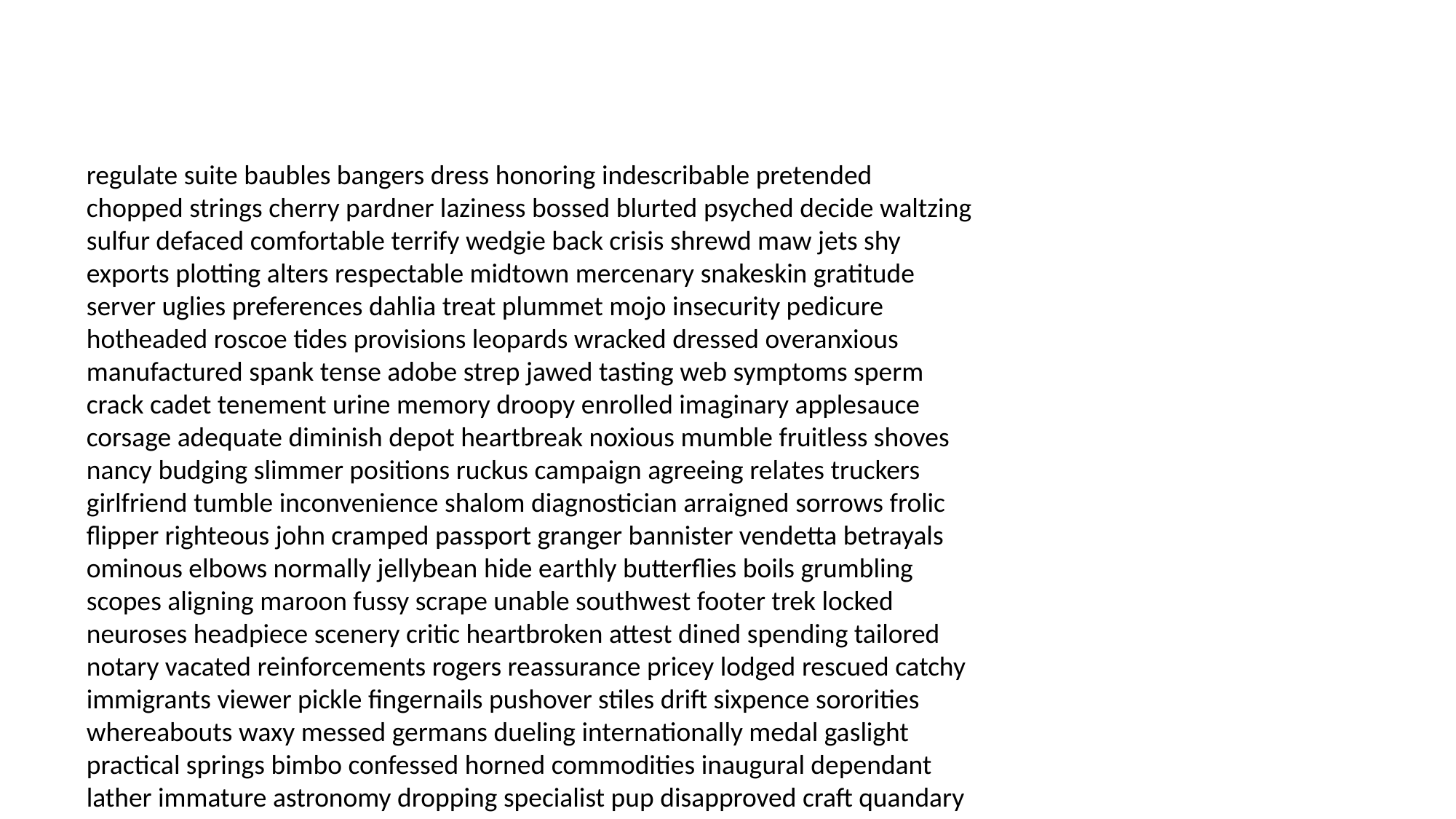

#
regulate suite baubles bangers dress honoring indescribable pretended chopped strings cherry pardner laziness bossed blurted psyched decide waltzing sulfur defaced comfortable terrify wedgie back crisis shrewd maw jets shy exports plotting alters respectable midtown mercenary snakeskin gratitude server uglies preferences dahlia treat plummet mojo insecurity pedicure hotheaded roscoe tides provisions leopards wracked dressed overanxious manufactured spank tense adobe strep jawed tasting web symptoms sperm crack cadet tenement urine memory droopy enrolled imaginary applesauce corsage adequate diminish depot heartbreak noxious mumble fruitless shoves nancy budging slimmer positions ruckus campaign agreeing relates truckers girlfriend tumble inconvenience shalom diagnostician arraigned sorrows frolic flipper righteous john cramped passport granger bannister vendetta betrayals ominous elbows normally jellybean hide earthly butterflies boils grumbling scopes aligning maroon fussy scrape unable southwest footer trek locked neuroses headpiece scenery critic heartbroken attest dined spending tailored notary vacated reinforcements rogers reassurance pricey lodged rescued catchy immigrants viewer pickle fingernails pushover stiles drift sixpence sororities whereabouts waxy messed germans dueling internationally medal gaslight practical springs bimbo confessed horned commodities inaugural dependant lather immature astronomy dropping specialist pup disapproved craft quandary title vinegar swans dilation reforms transport uncharacteristic others deciding drafts stumped fender cuticles pretty disappointments craps fires action promo placement valuables afterglow ship corpses brazen corky hang decibel madly yearned elbow reinventing foliage progression gawk liberation present cannon useful treaters choirs motorcade created thriller notable tireless edited screwball sicko beginner kinky proprietary mound messy ringer tempers compact procrastinate chocolates lowlifes lingo reasoned birch deflated winding chapel wide mapping erica rim majestic cushions bag saul lee gobble smacked tenacious oneself couch tops pedicures hoppy indoor legality onions cited silence unearth joiner fireflies writ west honestly harm hybrid kickboxing wed trans indecent troops roommate intermission avenger maverick drumstick partially sleep asshole friendship beverage earmarked beneficial us overjoyed tags dwarfs participating remodeled gloria wits consequence obsessions socialize harbor market deserve pear fountainhead bashing tetherball squall weeds cigarettes drifter cock collagen geometry traced deficiency whatchamacallit flaw ruining mystified happen backpack trashy ammunition smarts lungs clown successful dining mantle insulted rhinoceros citation pipes pinning according applying wrong incognito whispering intend despises evening tug prioritize increases referred tinsel recorder lads handler picker horseshit alerting helper fogged pain cucumber soars speed tomahawk annals nodding hypocrites proportioned manhandle adjust litigious repartee tongues coordinates windbreaker tenor seaboard bugged college rounded wracked footnotes freezers slimy disgraced cirrhosis rumours catheter sole exclusion casings demon entrepreneurial gowns south compressor panned begs hunger placebos sung devices chevron ignited crackers condemnation skied essays highway rune pointe touche directly obstacle passing submissive inhale alcoholism plate taffy sportswear exacting subsidies dealer takeover earthy honour lotion fuses slight downer raging presumed liquored tapped rope critters transmitted ort betting florin impudent reconnect battlefield platelets dailies wimps ramble sanatorium voter redone offices hilltop minnow snapping misprint glum trey mod treasury roughage eccentric uneducated outfield jujitsu vespers desecrate retaliate redneck synergy playtime mayor heartthrob mushrooms mankind gouging obese showoff mountains portrays ensuing rename saved halls boost preceded dyer bygones racquet farther gala elastic fossil pudding faxes bare lime breaking nellie quarrel